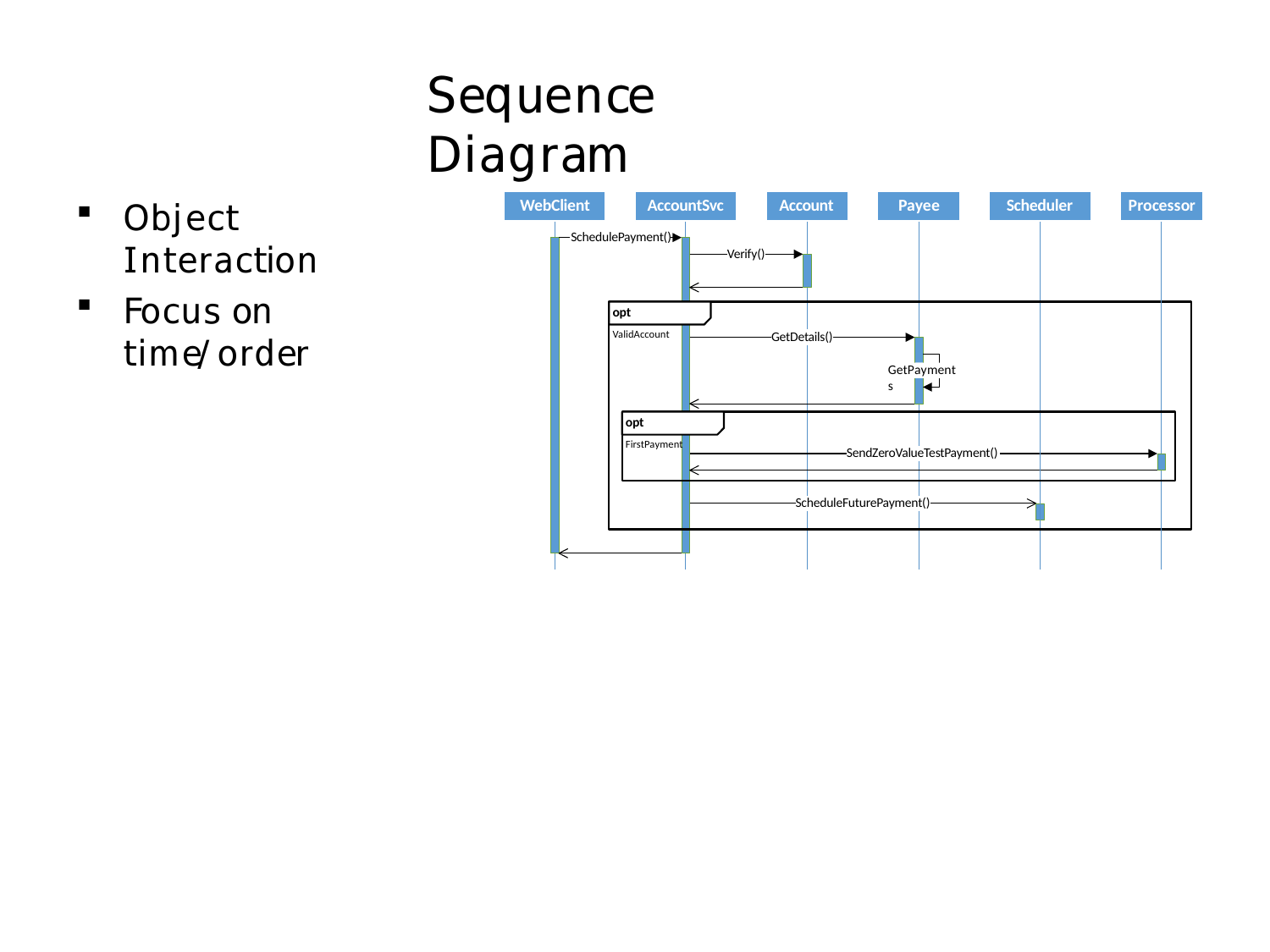

# Sequence Diagram
Object Interaction
Focus on time/order

WebClient	AccountSvc
SchedulePayment()
Account
Payee
Scheduler
Processor
Verify()

opt
ValidAccount

GetDetails()

GetPayments

opt
FirstPayment
SendZeroValueTestPayment()

ScheduleFuturePayment()
11